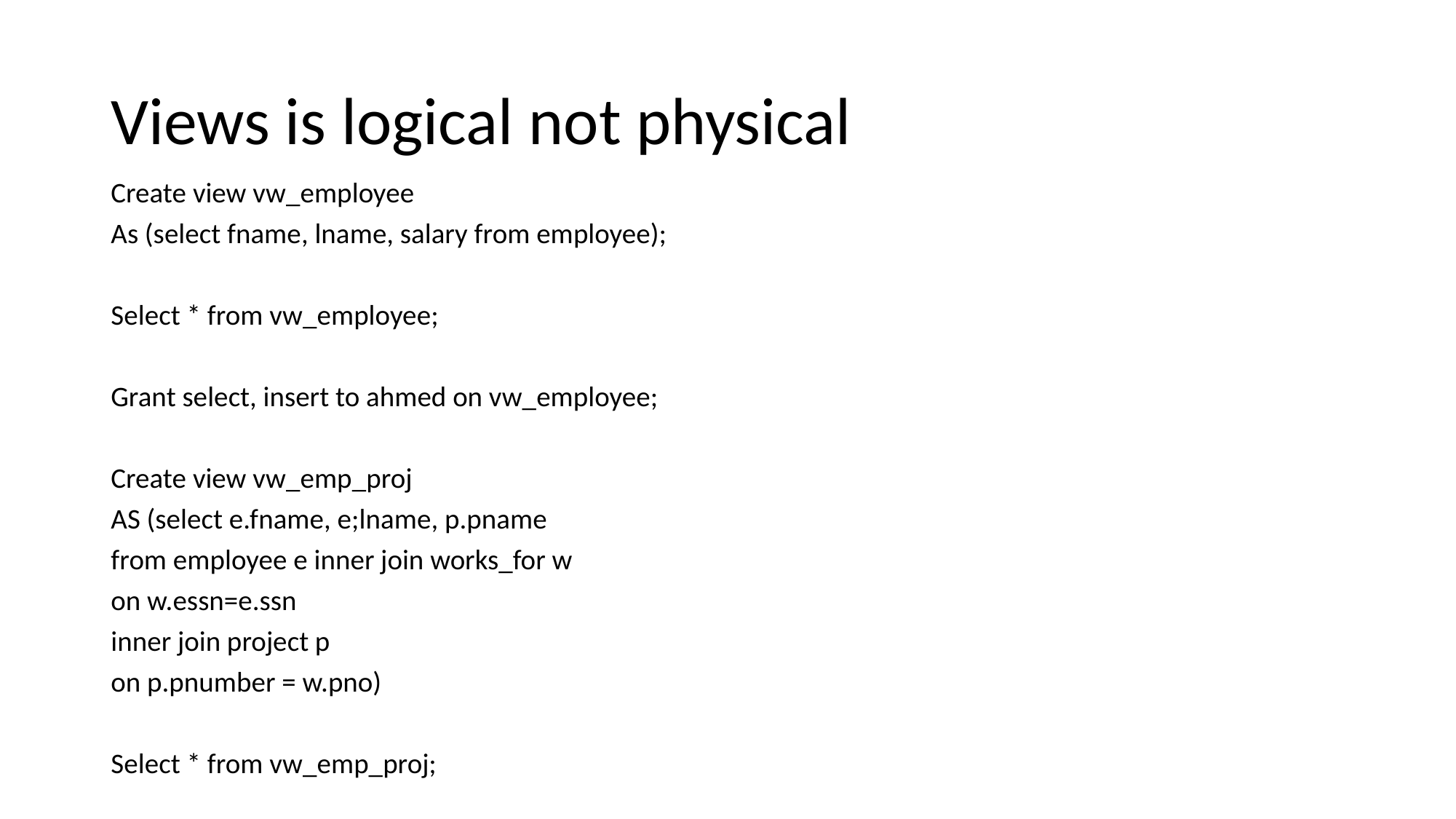

# Views is logical not physical
Create view vw_employee
As (select fname, lname, salary from employee);

Select * from vw_employee;

Grant select, insert to ahmed on vw_employee;

Create view vw_emp_proj
AS (select e.fname, e;lname, p.pname
from employee e inner join works_for w
on w.essn=e.ssn
inner join project p
on p.pnumber = w.pno)

Select * from vw_emp_proj;